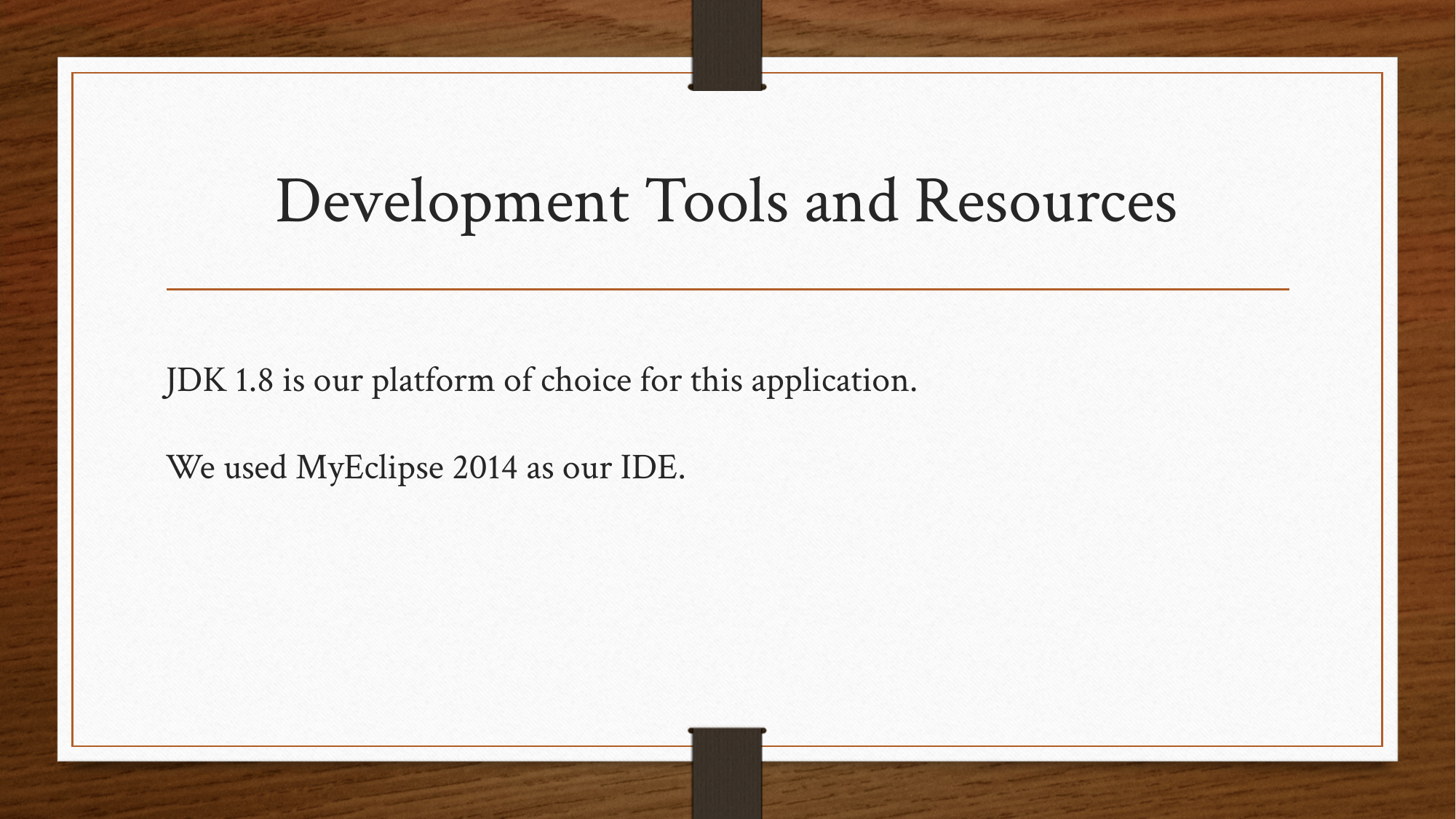

# Development Tools and Resources

JDK 1.8 is our platform of choice for this application.

We used MyEclipse 2014 as our IDE.